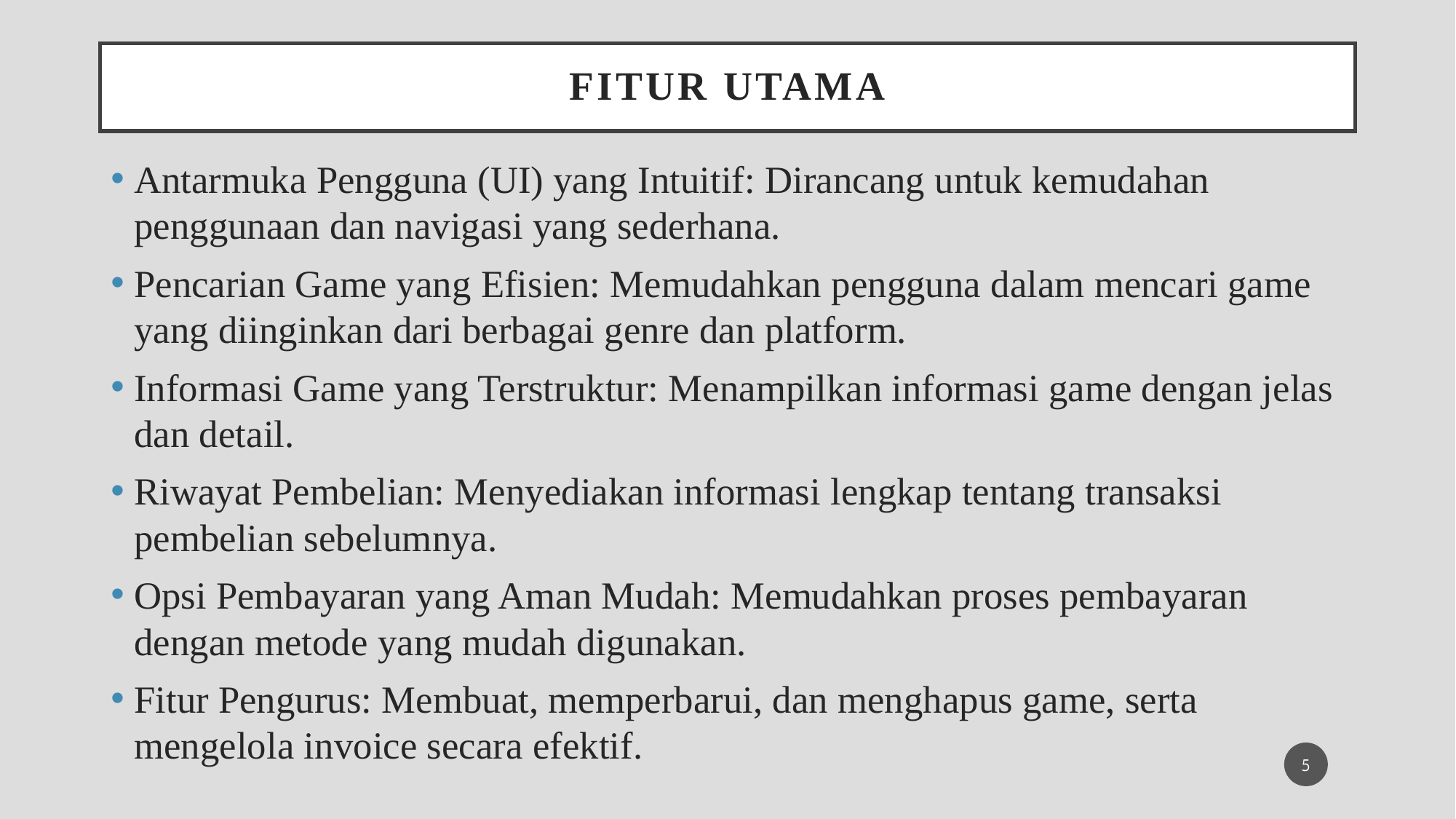

# Fitur Utama
Antarmuka Pengguna (UI) yang Intuitif: Dirancang untuk kemudahan penggunaan dan navigasi yang sederhana.
Pencarian Game yang Efisien: Memudahkan pengguna dalam mencari game yang diinginkan dari berbagai genre dan platform.
Informasi Game yang Terstruktur: Menampilkan informasi game dengan jelas dan detail.
Riwayat Pembelian: Menyediakan informasi lengkap tentang transaksi pembelian sebelumnya.
Opsi Pembayaran yang Aman Mudah: Memudahkan proses pembayaran dengan metode yang mudah digunakan.
Fitur Pengurus: Membuat, memperbarui, dan menghapus game, serta mengelola invoice secara efektif.
5